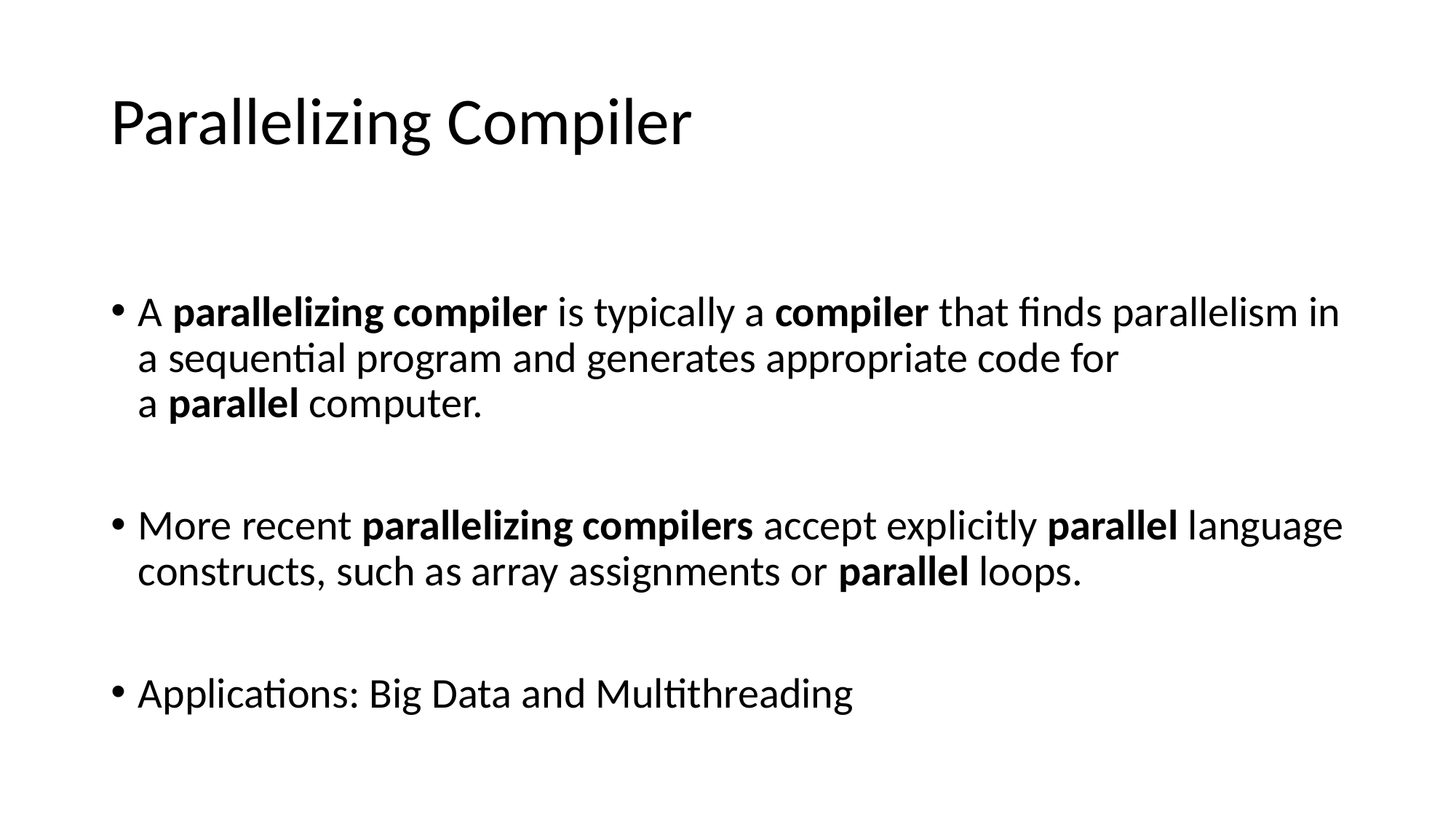

# Parallelizing Compiler

A parallelizing compiler is typically a compiler that finds parallelism in a sequential program and generates appropriate code for a parallel computer.

More recent parallelizing compilers accept explicitly parallel language constructs, such as array assignments or parallel loops.

Applications: Big Data and Multithreading